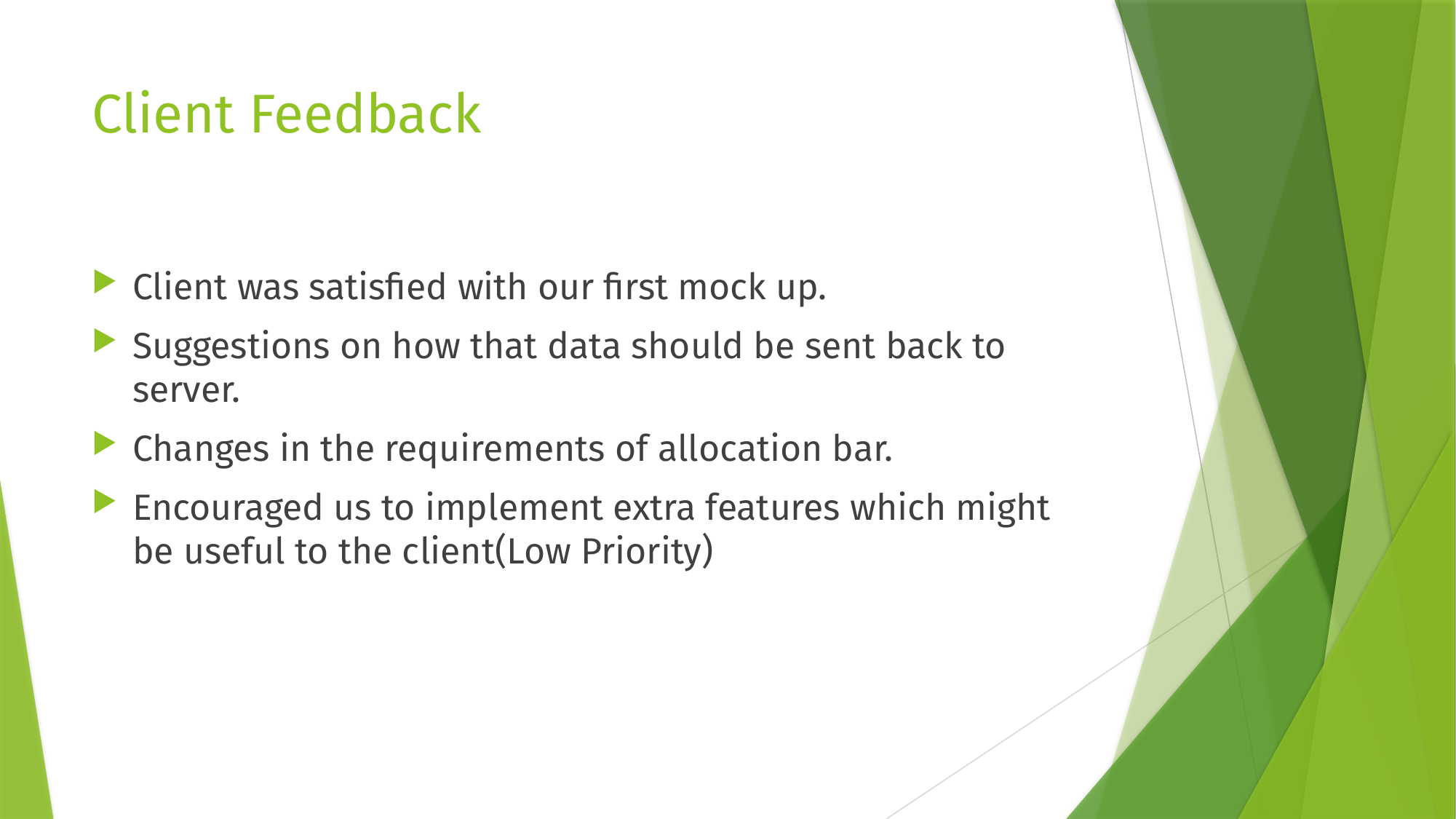

# Client Feedback

Client was satisfied with our first mock up.
Suggestions on how that data should be sent back to server.
Changes in the requirements of allocation bar.
Encouraged us to implement extra features which might be useful to the client(Low Priority)